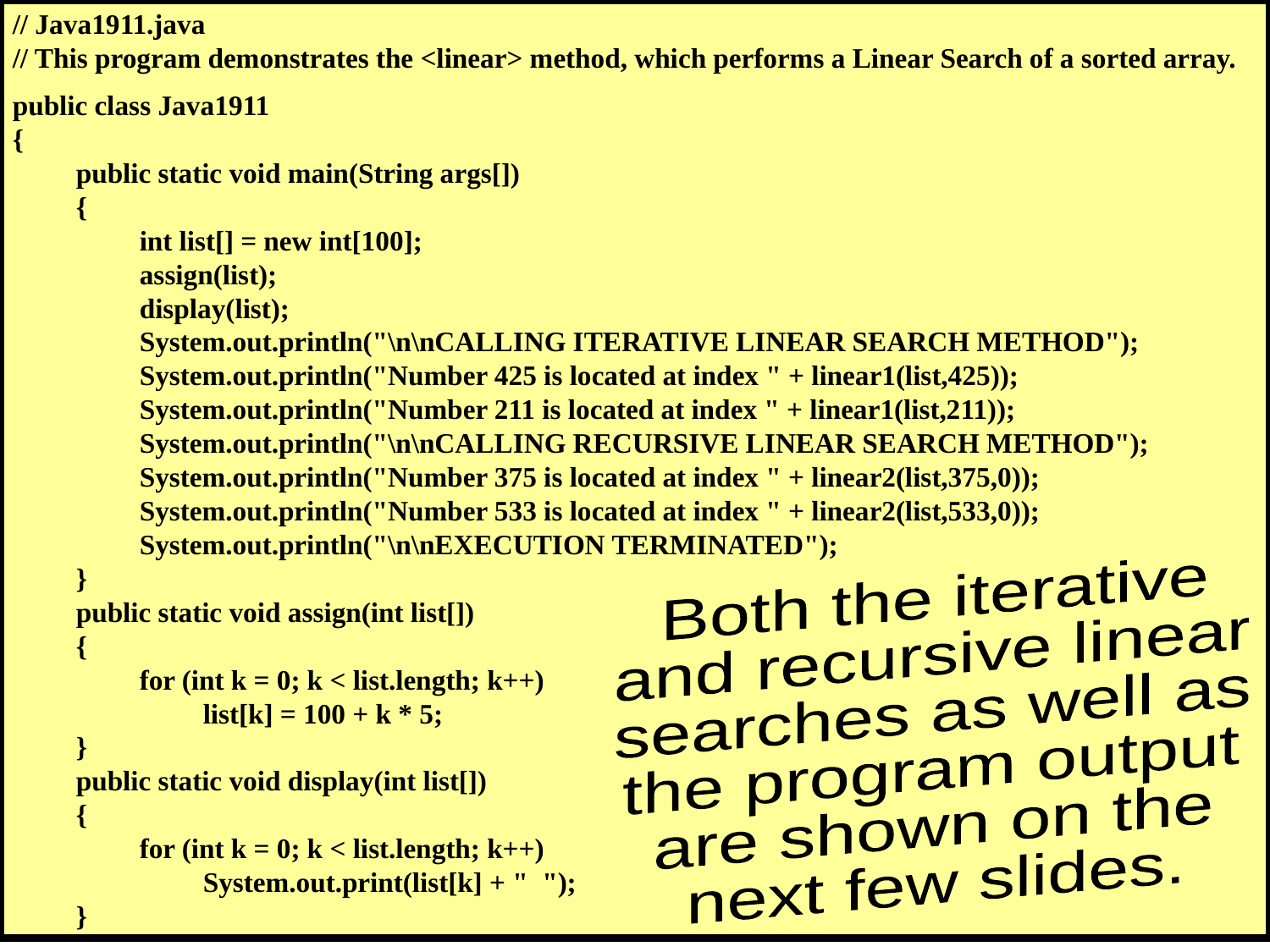

// Java1911.java
// This program demonstrates the <linear> method, which performs a Linear Search of a sorted array.

public class Java1911
{
	public static void main(String args[])
	{
		int list[] = new int[100];
		assign(list);
		display(list);
		System.out.println("\n\nCALLING ITERATIVE LINEAR SEARCH METHOD");
		System.out.println("Number 425 is located at index " + linear1(list,425));
		System.out.println("Number 211 is located at index " + linear1(list,211));
		System.out.println("\n\nCALLING RECURSIVE LINEAR SEARCH METHOD");
		System.out.println("Number 375 is located at index " + linear2(list,375,0));
		System.out.println("Number 533 is located at index " + linear2(list,533,0));
		System.out.println("\n\nEXECUTION TERMINATED");
	}
	public static void assign(int list[])
	{
		for (int k = 0; k < list.length; k++)
			list[k] = 100 + k * 5;
	}
	public static void display(int list[])
	{
		for (int k = 0; k < list.length; k++)
			System.out.print(list[k] + "  ");
	}
Both the iterative
and recursive linear
searches as well as
the program output
are shown on the
next few slides.